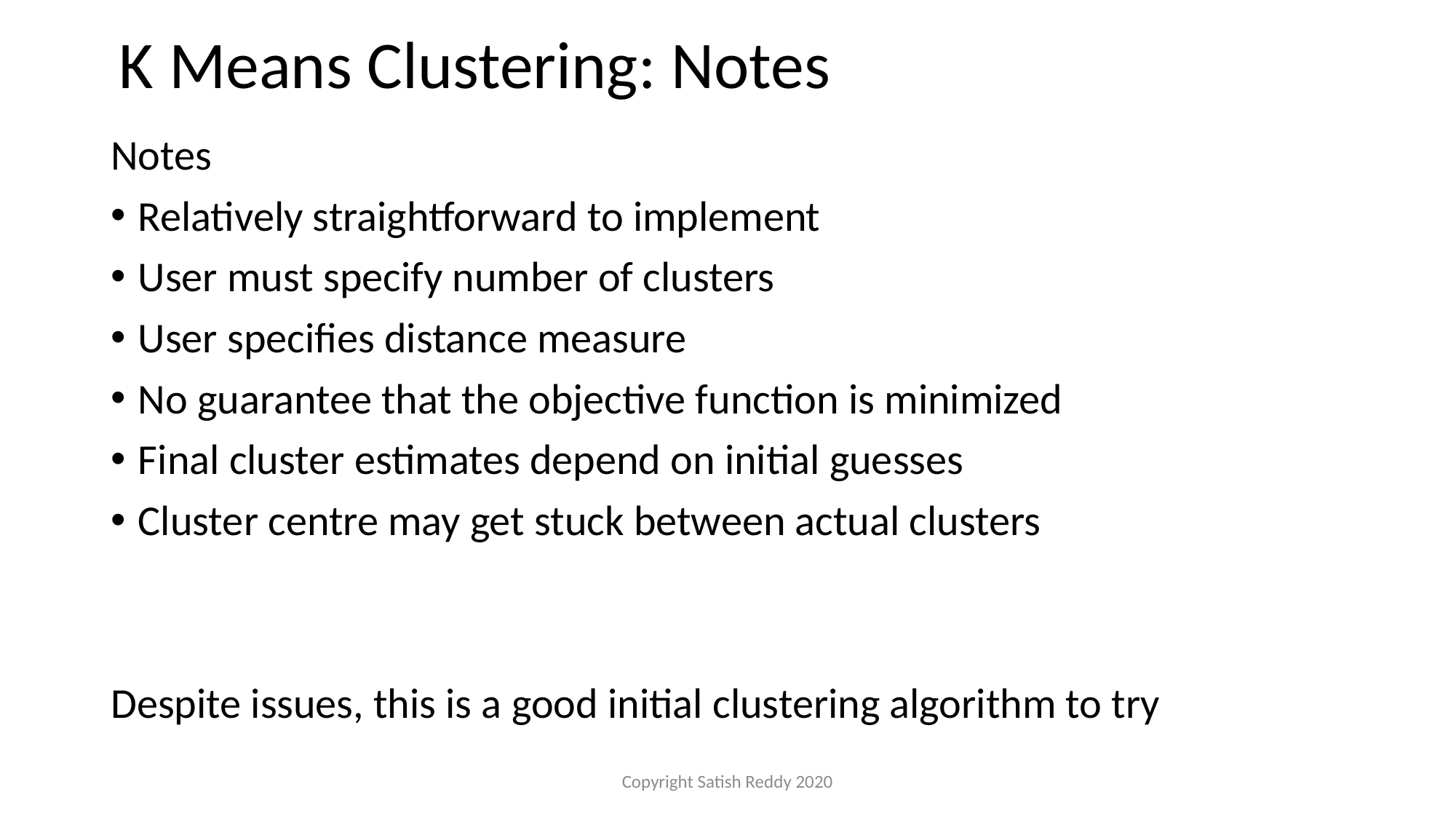

# K Means Clustering: Notes
Notes
Relatively straightforward to implement
User must specify number of clusters
User specifies distance measure
No guarantee that the objective function is minimized
Final cluster estimates depend on initial guesses
Cluster centre may get stuck between actual clusters

Despite issues, this is a good initial clustering algorithm to try

Copyright Satish Reddy 2020